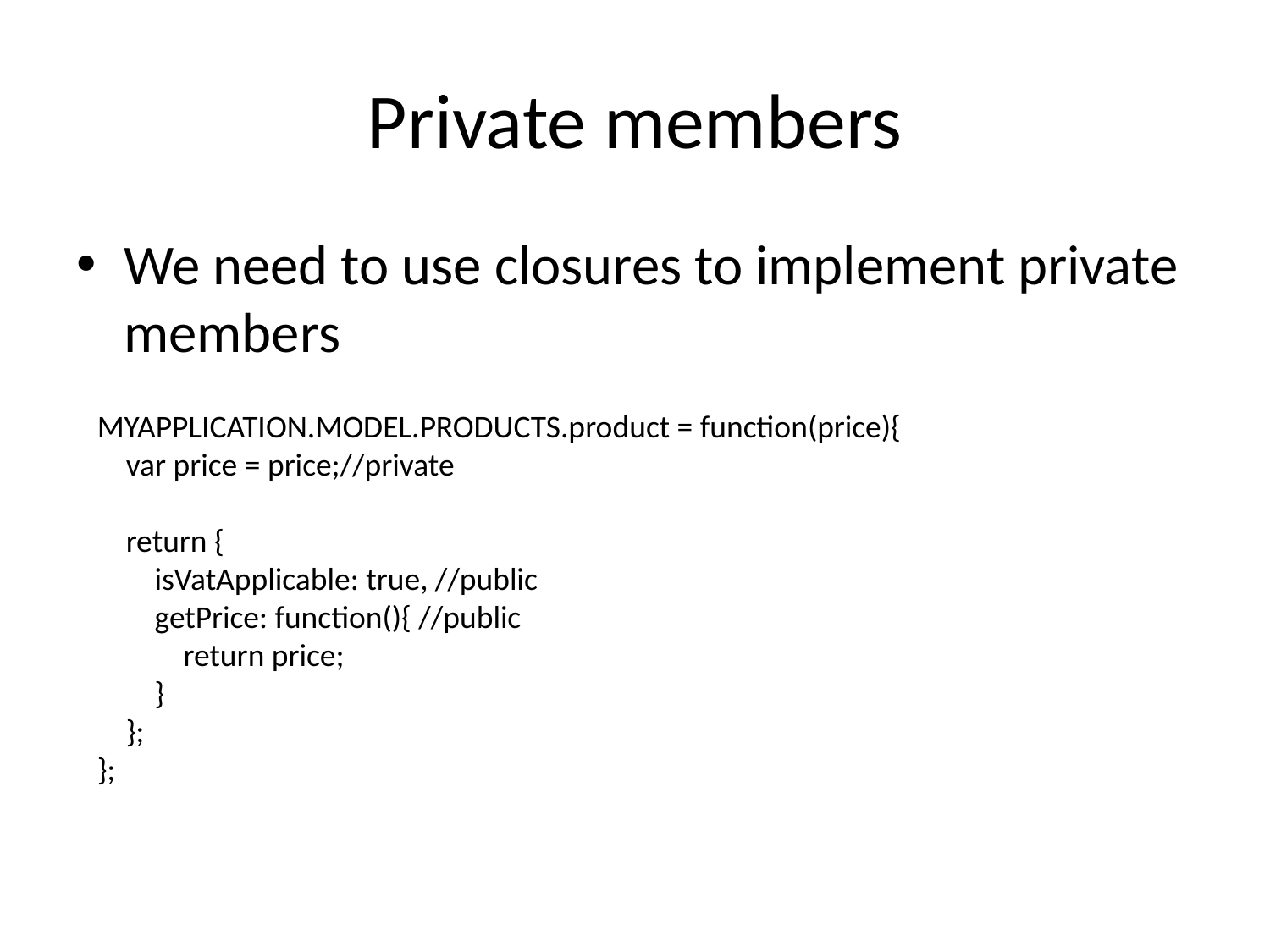

# Private members
We need to use closures to implement private members

MYAPPLICATION.MODEL.PRODUCTS.product = function(price){
    var price = price;//private

    return {
        isVatApplicable: true, //public
        getPrice: function(){ //public
            return price;
        }
    };
};